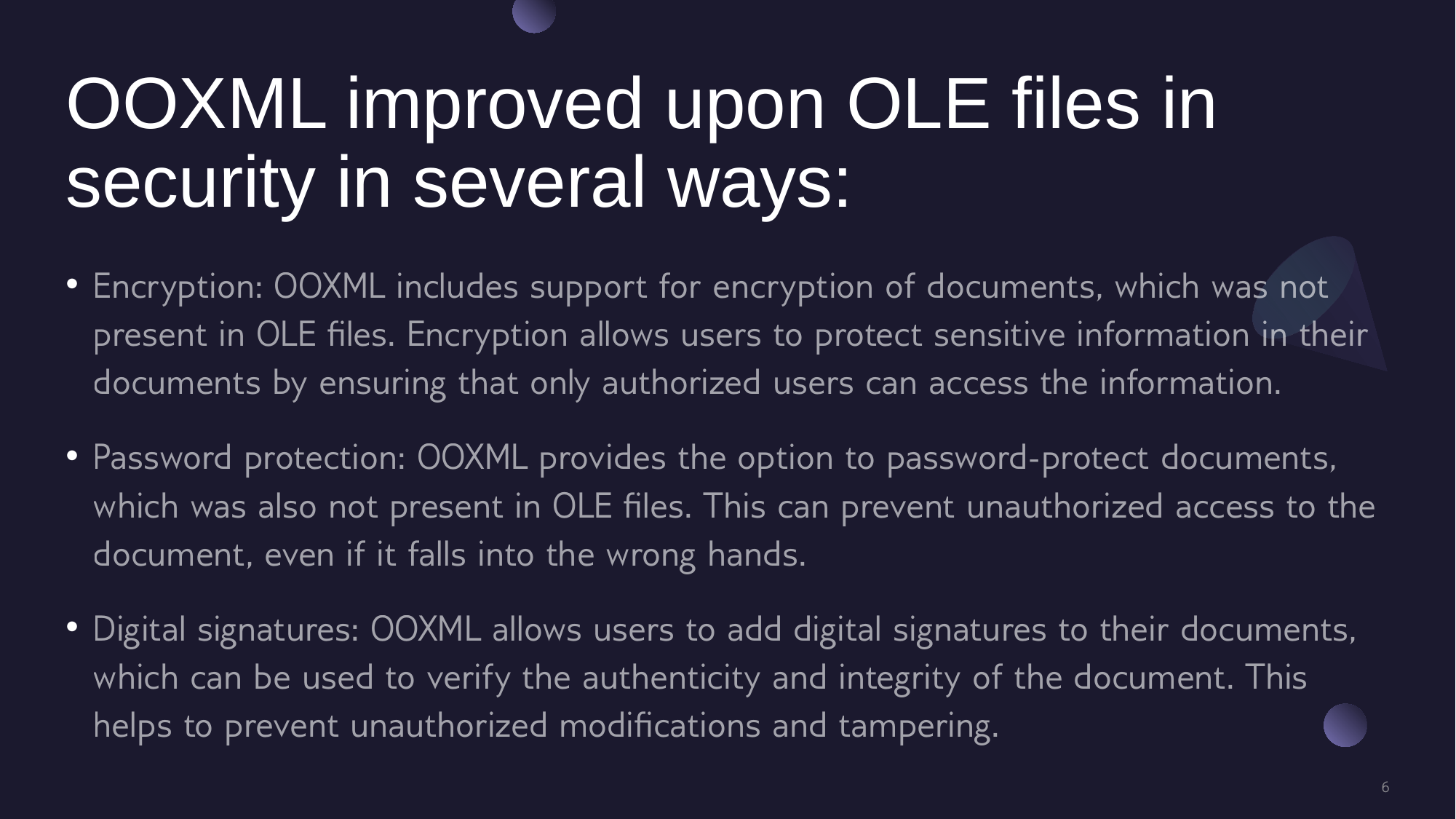

# OOXML improved upon OLE files in security in several ways:

Encryption: OOXML includes support for encryption of documents, which was not present in OLE files. Encryption allows users to protect sensitive information in their documents by ensuring that only authorized users can access the information.
Password protection: OOXML provides the option to password-protect documents, which was also not present in OLE files. This can prevent unauthorized access to the document, even if it falls into the wrong hands.
Digital signatures: OOXML allows users to add digital signatures to their documents, which can be used to verify the authenticity and integrity of the document. This helps to prevent unauthorized modifications and tampering.
6